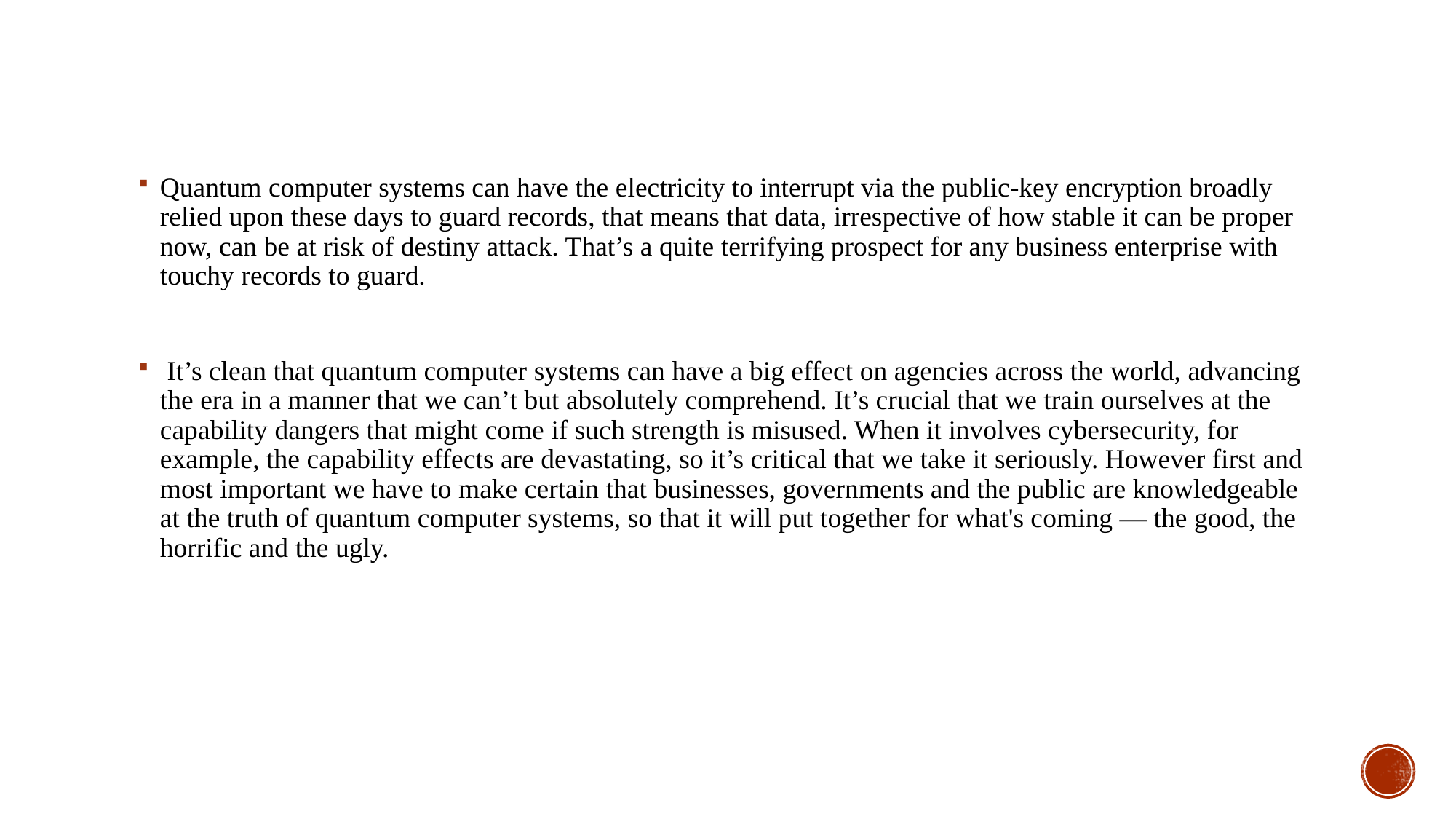

Quantum computer systems can have the electricity to interrupt via the public-key encryption broadly relied upon these days to guard records, that means that data, irrespective of how stable it can be proper now, can be at risk of destiny attack. That’s a quite terrifying prospect for any business enterprise with touchy records to guard.

 It’s clean that quantum computer systems can have a big effect on agencies across the world, advancing the era in a manner that we can’t but absolutely comprehend. It’s crucial that we train ourselves at the capability dangers that might come if such strength is misused. When it involves cybersecurity, for example, the capability effects are devastating, so it’s critical that we take it seriously. However first and most important we have to make certain that businesses, governments and the public are knowledgeable at the truth of quantum computer systems, so that it will put together for what's coming — the good, the horrific and the ugly.